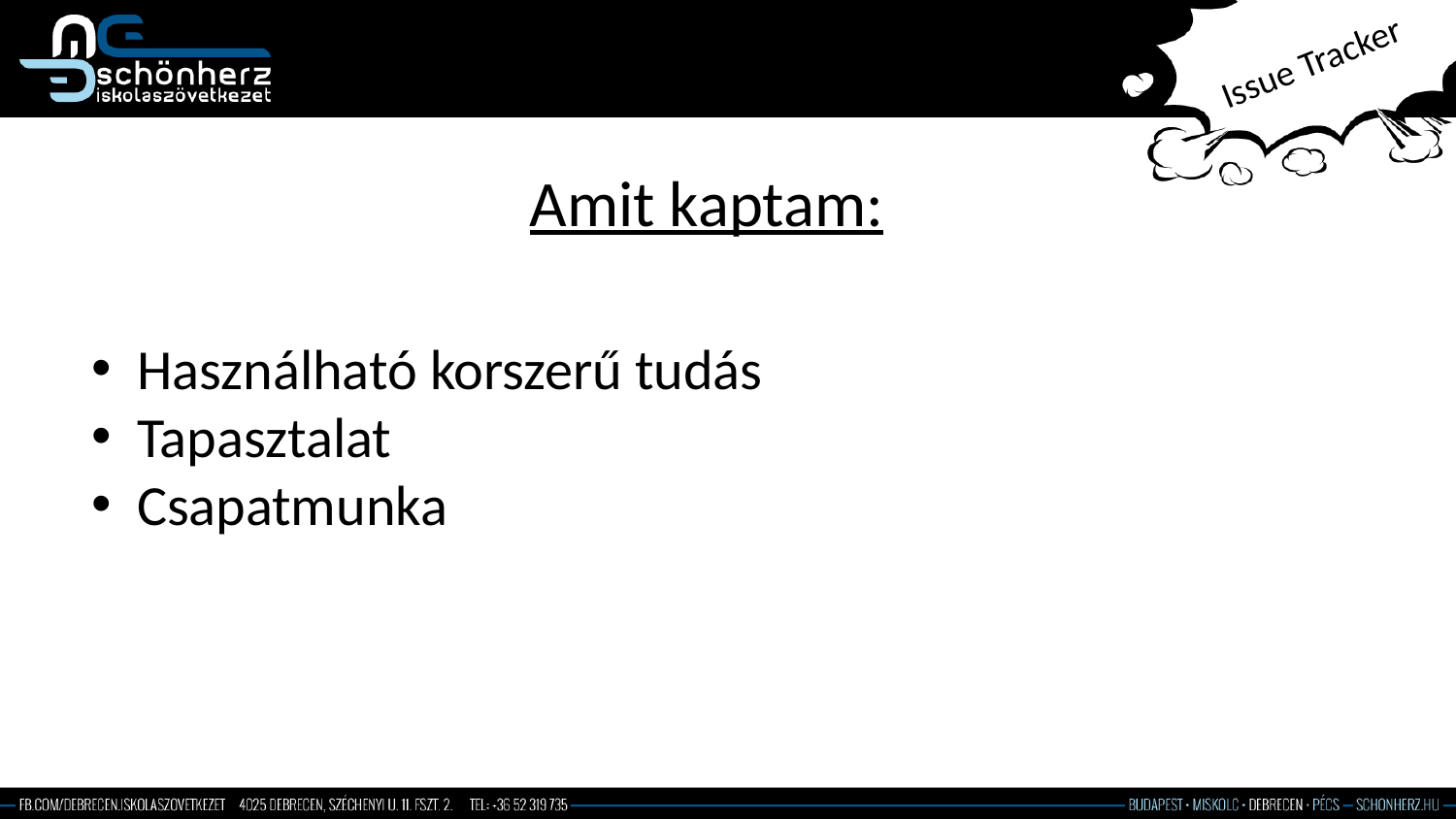

Issue Tracker
Amit kaptam:

Használható korszerű tudás
Tapasztalat
Csapatmunka